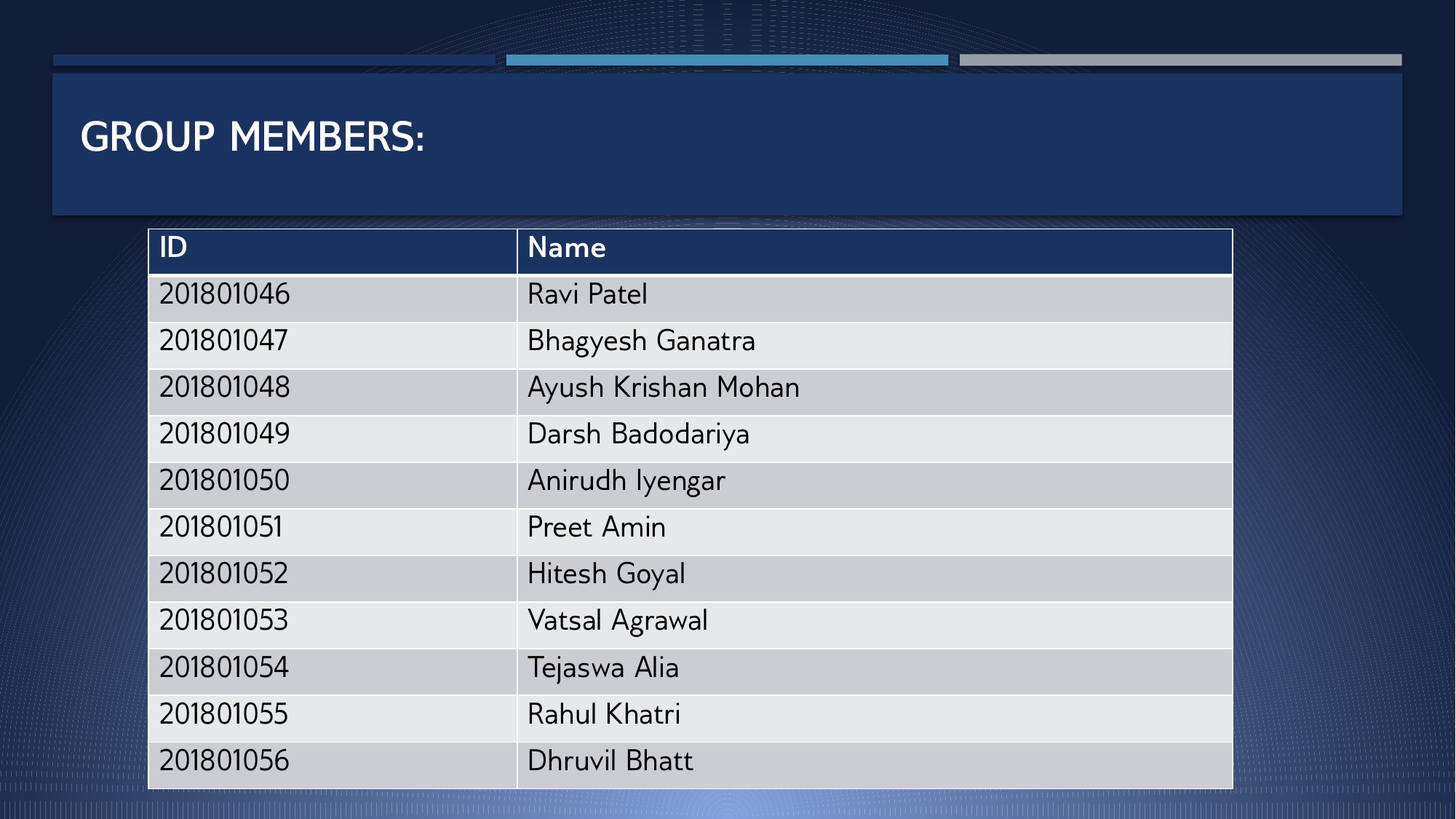

# Group Members:
| ID | Name |
| --- | --- |
| 201801046 | Ravi Patel |
| 201801047 | Bhagyesh Ganatra |
| 201801048 | Ayush Krishan Mohan |
| 201801049 | Darsh Badodariya |
| 201801050 | Anirudh Iyengar |
| 201801051 | Preet Amin |
| 201801052 | Hitesh Goyal |
| 201801053 | Vatsal Agrawal |
| 201801054 | Tejaswa Alia |
| 201801055 | Rahul Khatri |
| 201801056 | Dhruvil Bhatt |